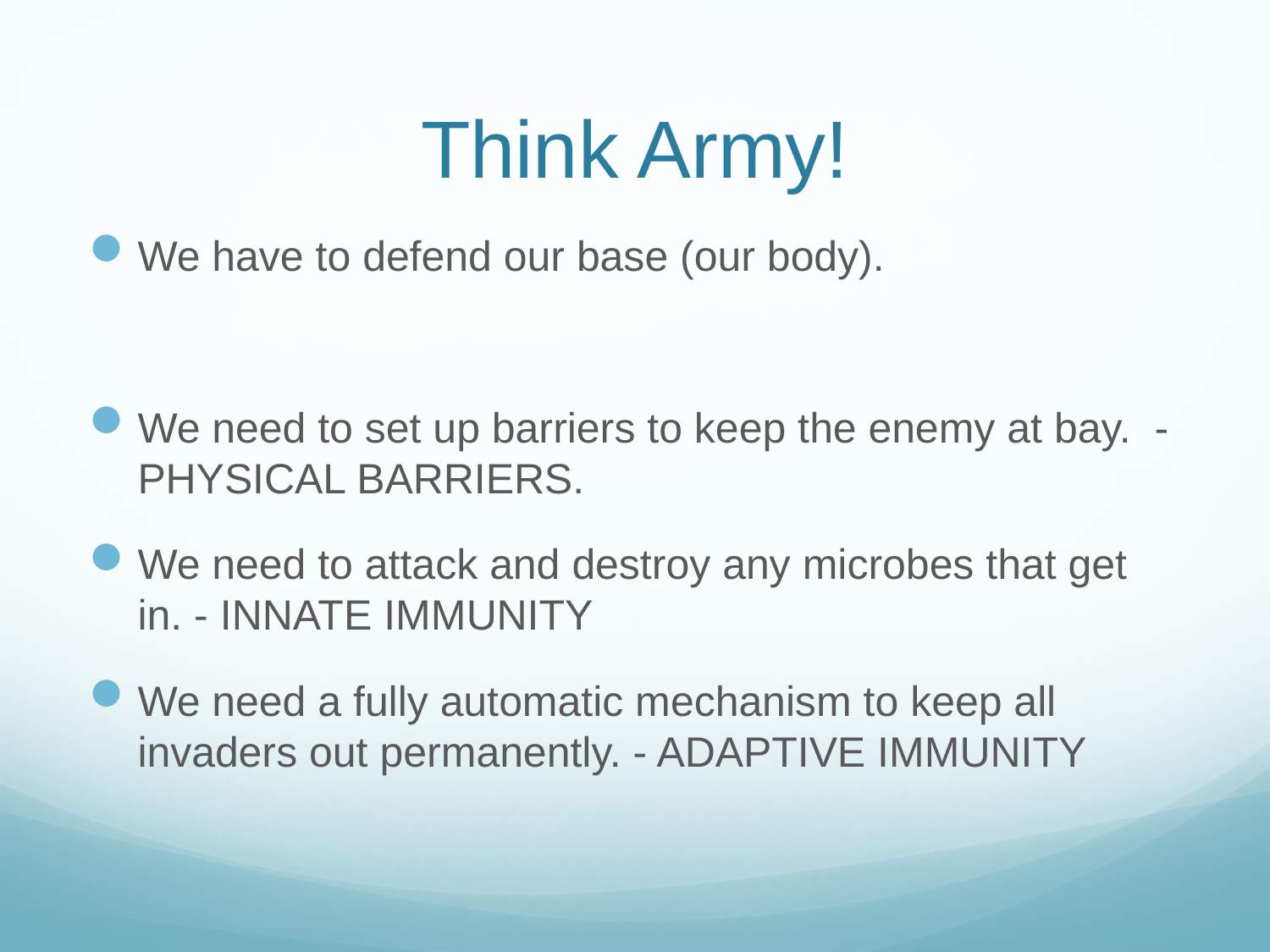

# Think Army!
We have to defend our base (our body).

We need to set up barriers to keep the enemy at bay.  - PHYSICAL BARRIERS.
We need to attack and destroy any microbes that get in. - INNATE IMMUNITY
We need a fully automatic mechanism to keep all invaders out permanently. - ADAPTIVE IMMUNITY